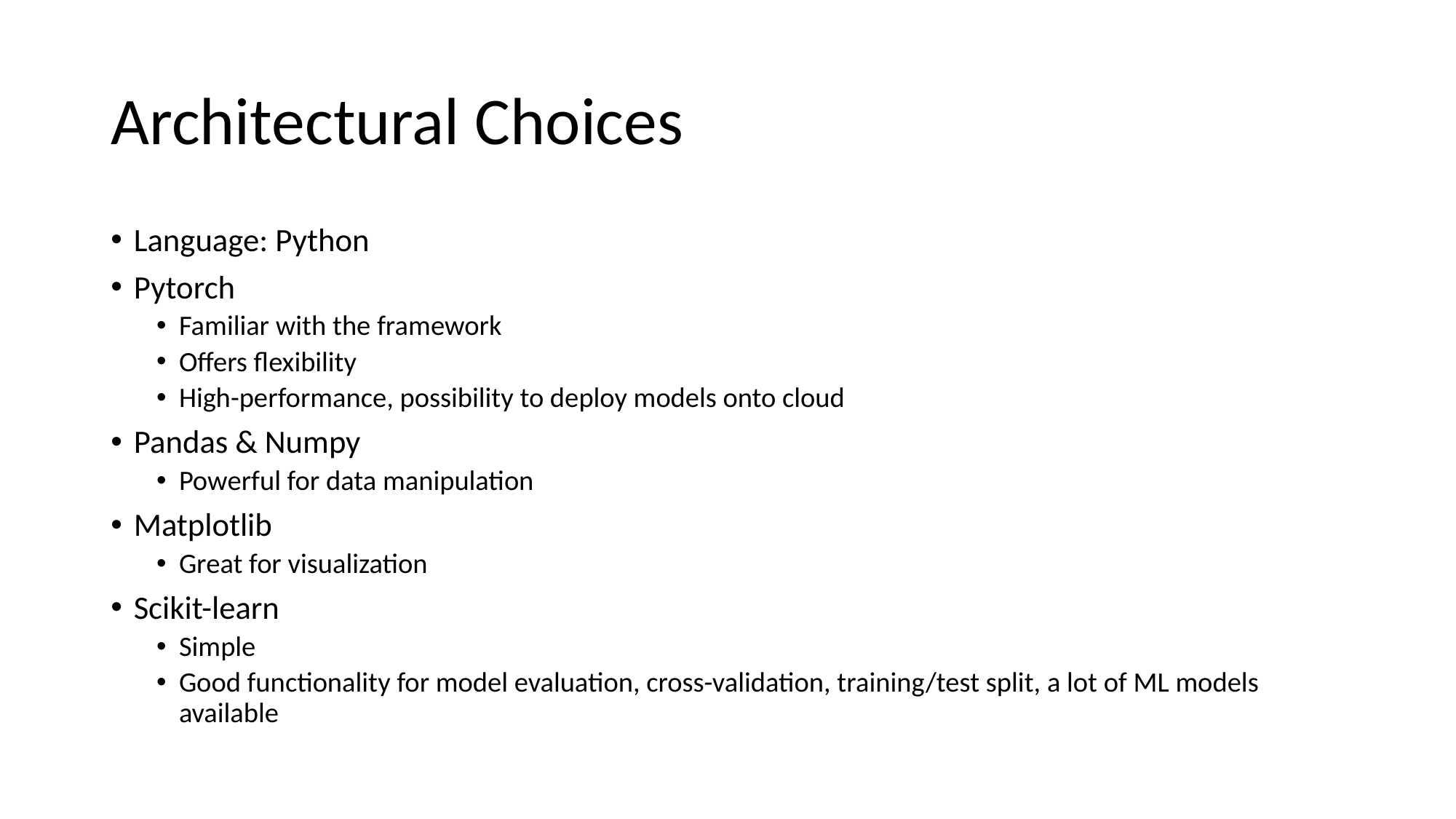

# Architectural Choices
Language: Python
Pytorch
Familiar with the framework
Offers flexibility
High-performance, possibility to deploy models onto cloud
Pandas & Numpy
Powerful for data manipulation
Matplotlib
Great for visualization
Scikit-learn
Simple
Good functionality for model evaluation, cross-validation, training/test split, a lot of ML models available